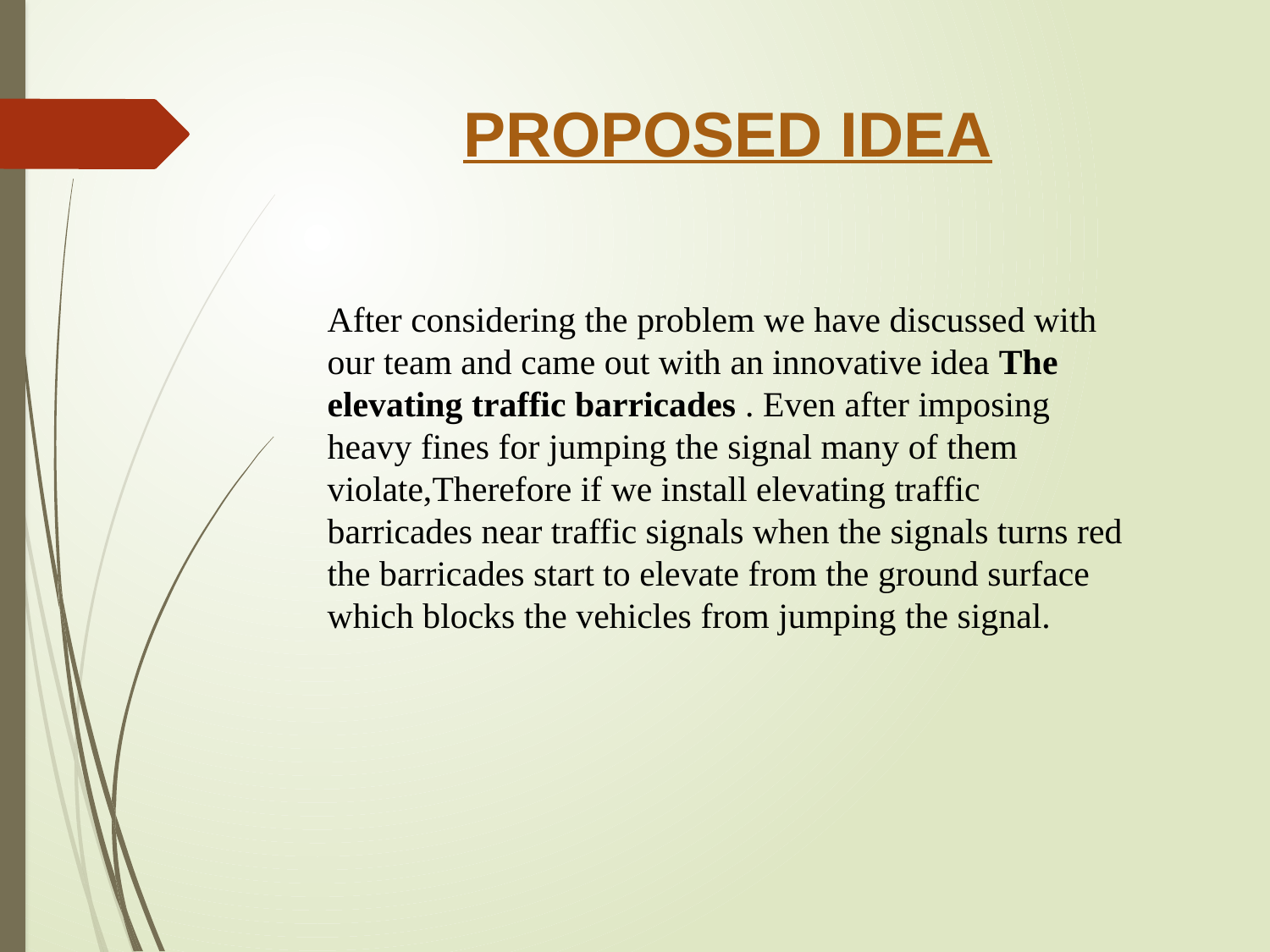

# PROPOSED IDEA

After considering the problem we have discussed with our team and came out with an innovative idea The elevating traffic barricades . Even after imposing heavy fines for jumping the signal many of them violate,Therefore if we install elevating traffic barricades near traffic signals when the signals turns red the barricades start to elevate from the ground surface which blocks the vehicles from jumping the signal.